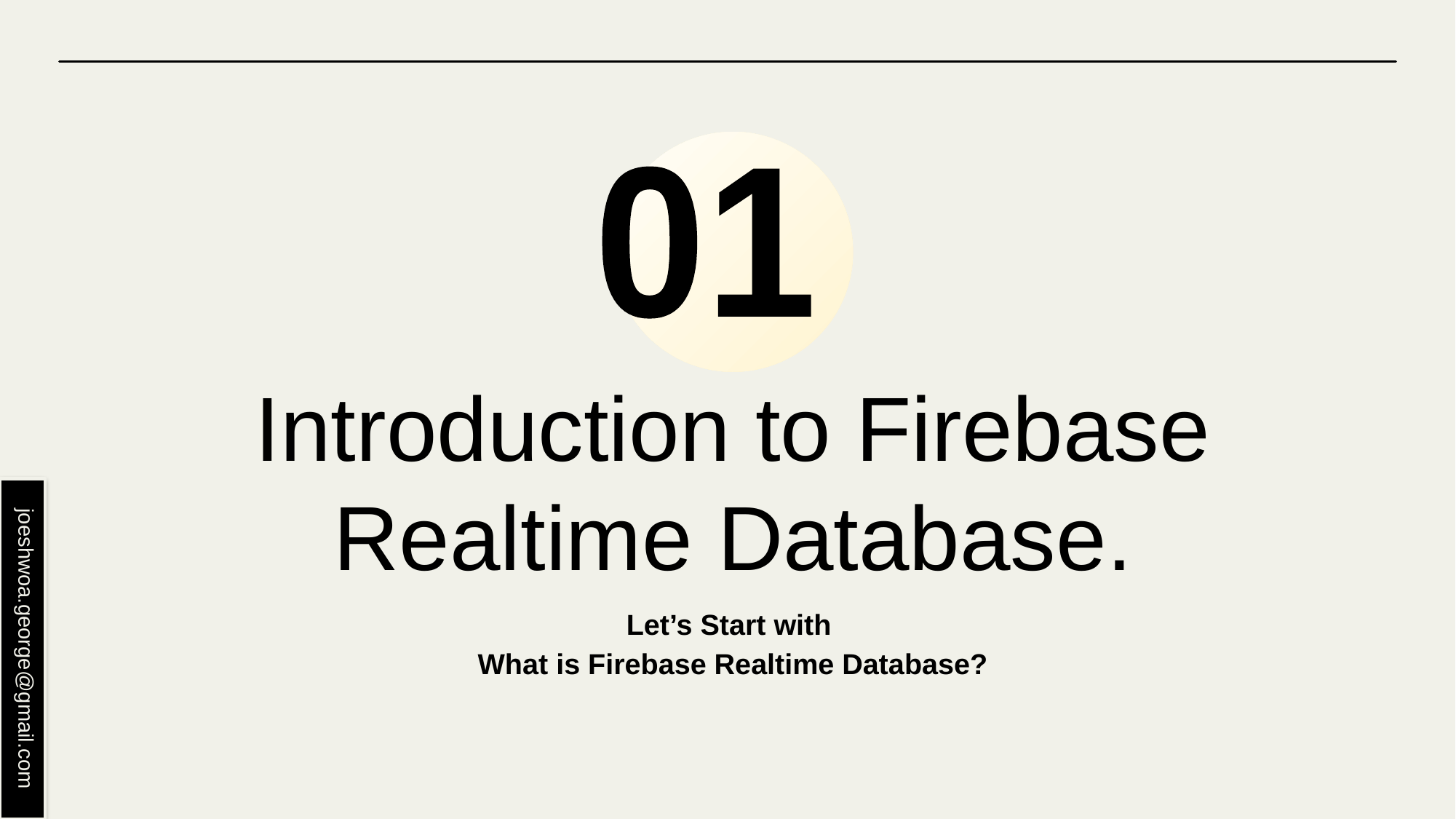

01
# Introduction to Firebase Realtime Database.
Let’s Start with
What is Firebase Realtime Database?
joeshwoa.george@gmail.com